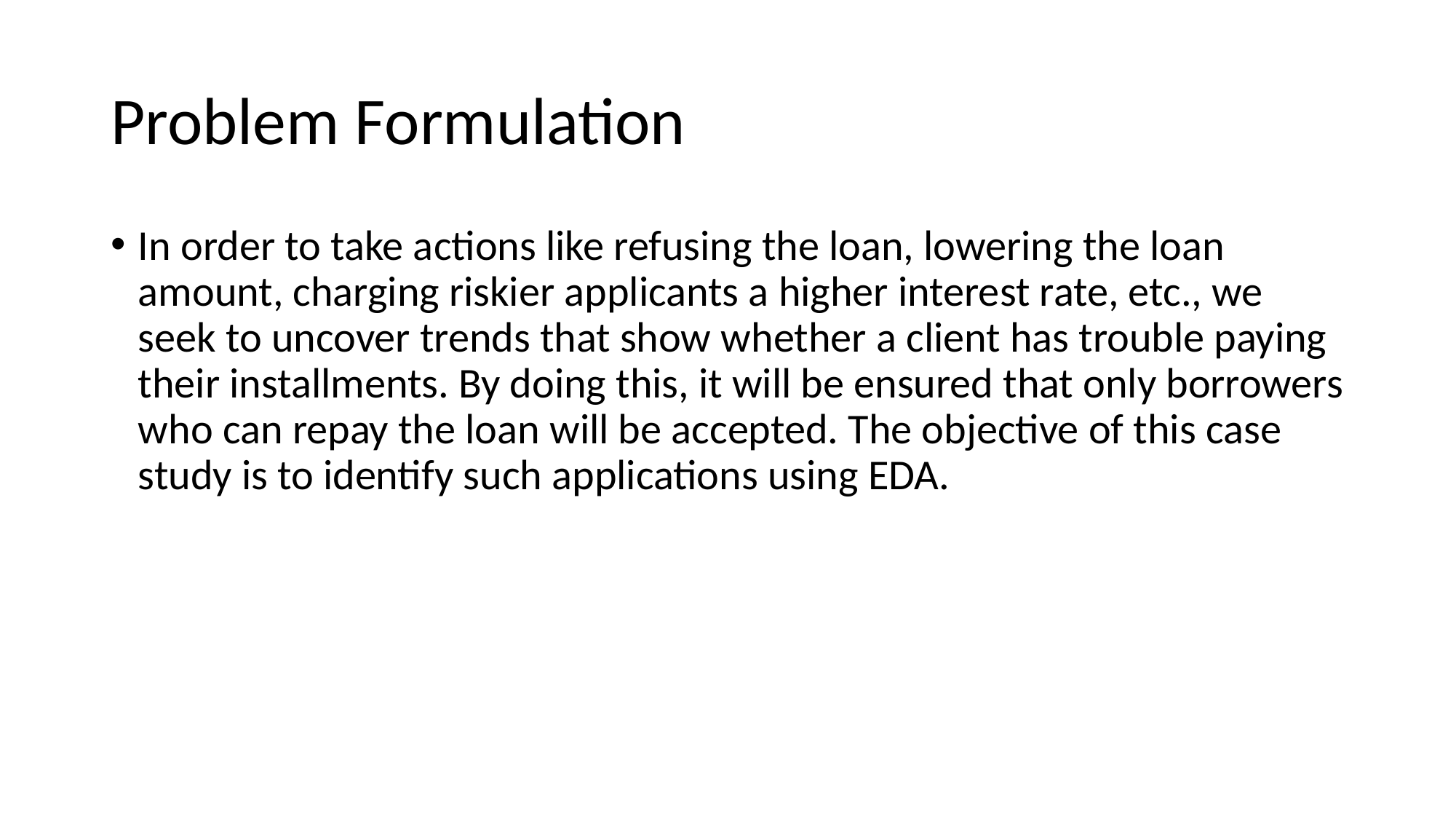

# Problem Formulation
In order to take actions like refusing the loan, lowering the loan amount, charging riskier applicants a higher interest rate, etc., we seek to uncover trends that show whether a client has trouble paying their installments. By doing this, it will be ensured that only borrowers who can repay the loan will be accepted. The objective of this case study is to identify such applications using EDA.